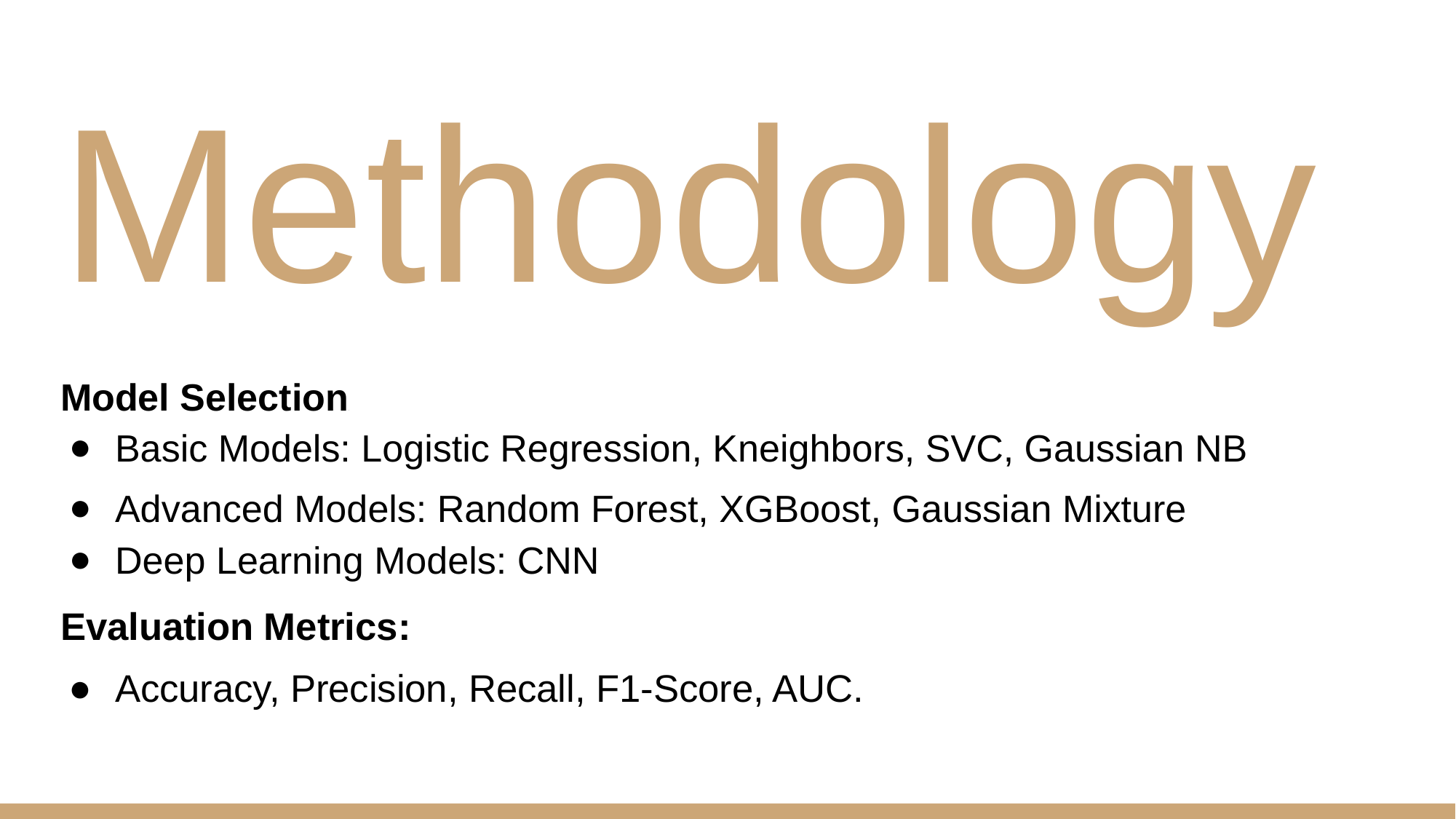

# Methodology
Model Selection:
Basic Models: Logistic Regression, Kneighbors, SVC, Gaussian NB
Advanced Models: Random Forest, XGBoost, Gaussian Mixture
Deep Learning Models: CNN
Evaluation Metrics:
Accuracy, Precision, Recall, F1-Score, AUC.